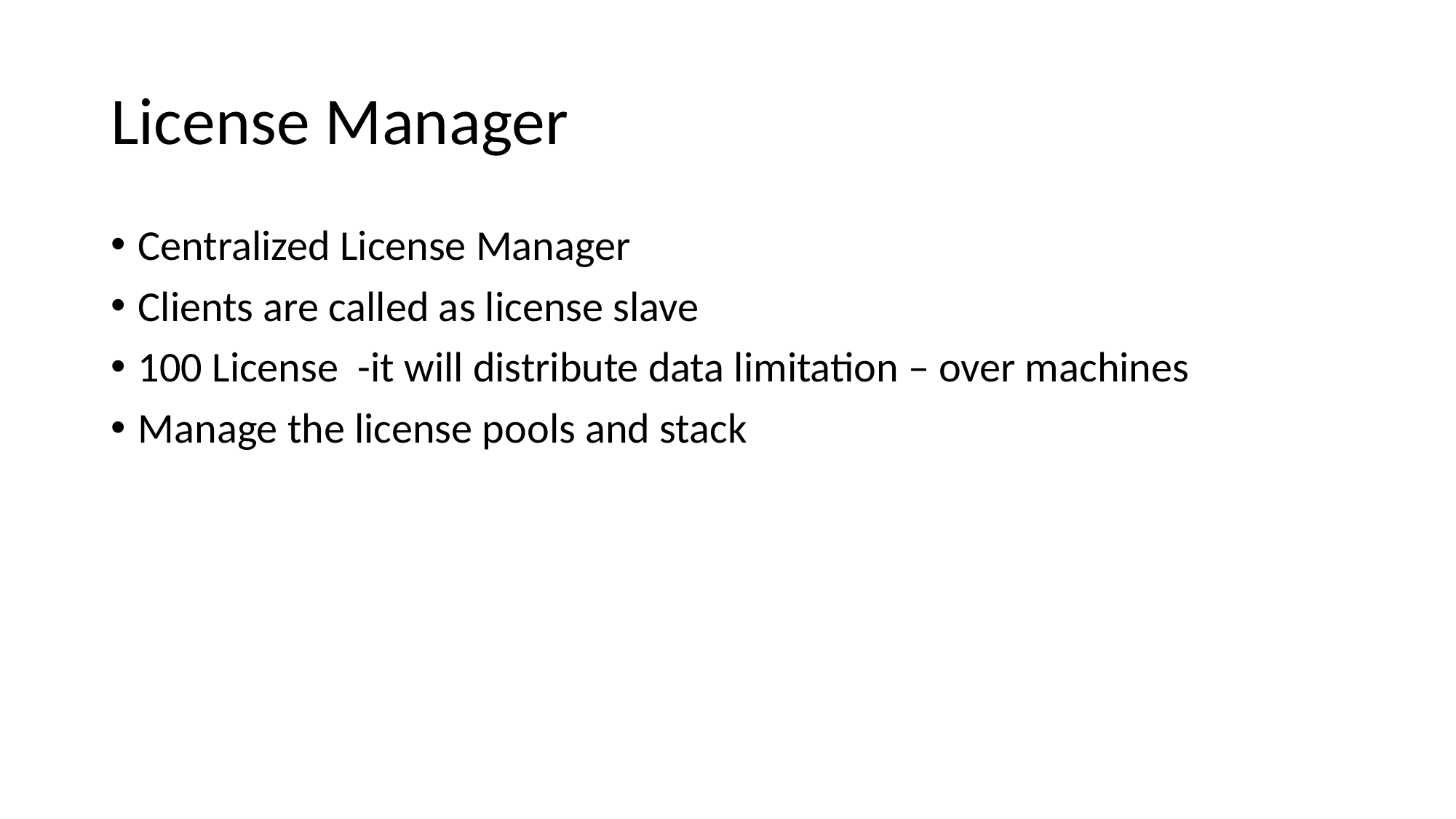

# License Manager
Centralized License Manager
Clients are called as license slave
100 License  -it will distribute data limitation – over machines
Manage the license pools and stack